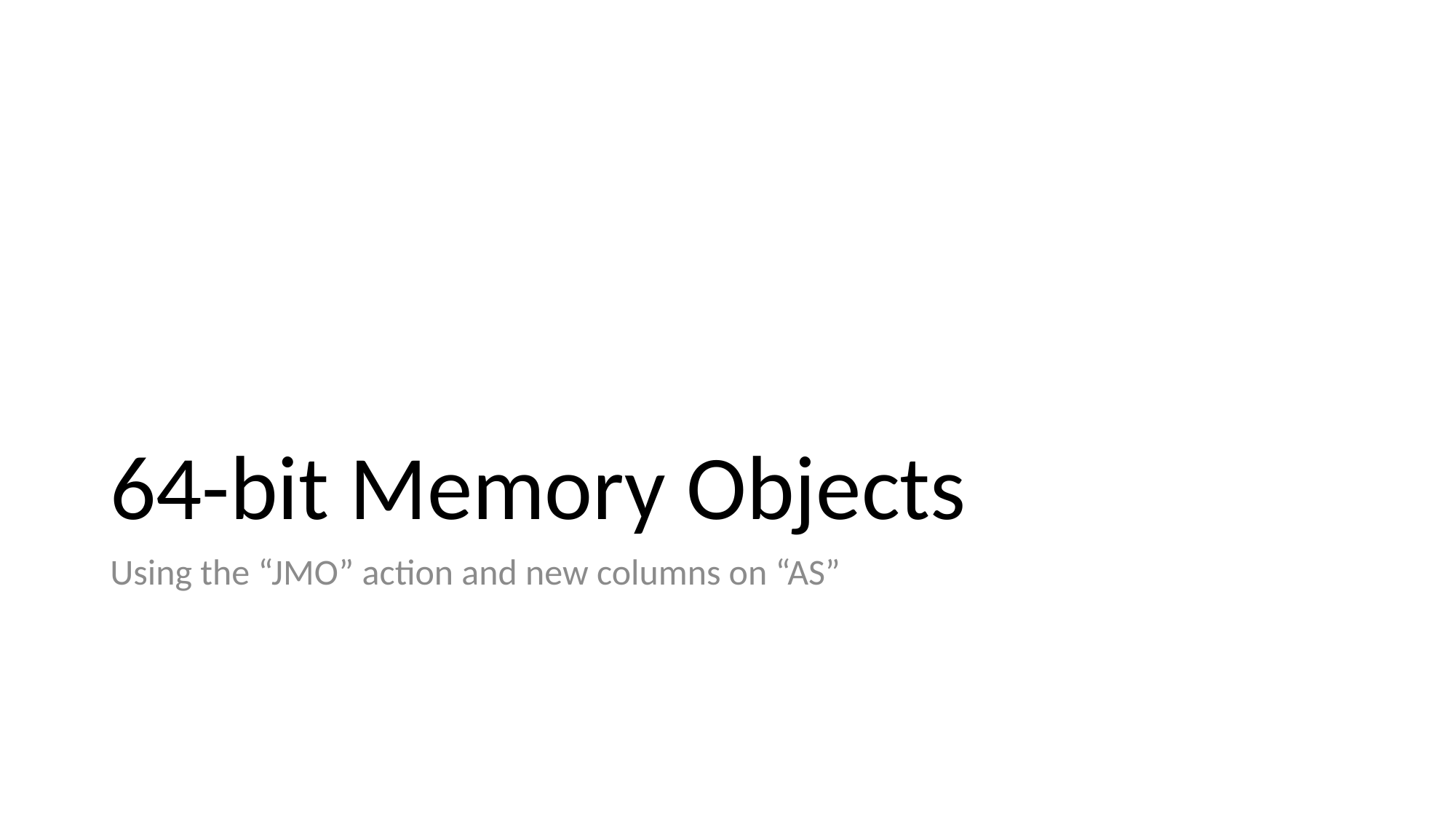

# 64-bit Memory Objects
Using the “JMO” action and new columns on “AS”